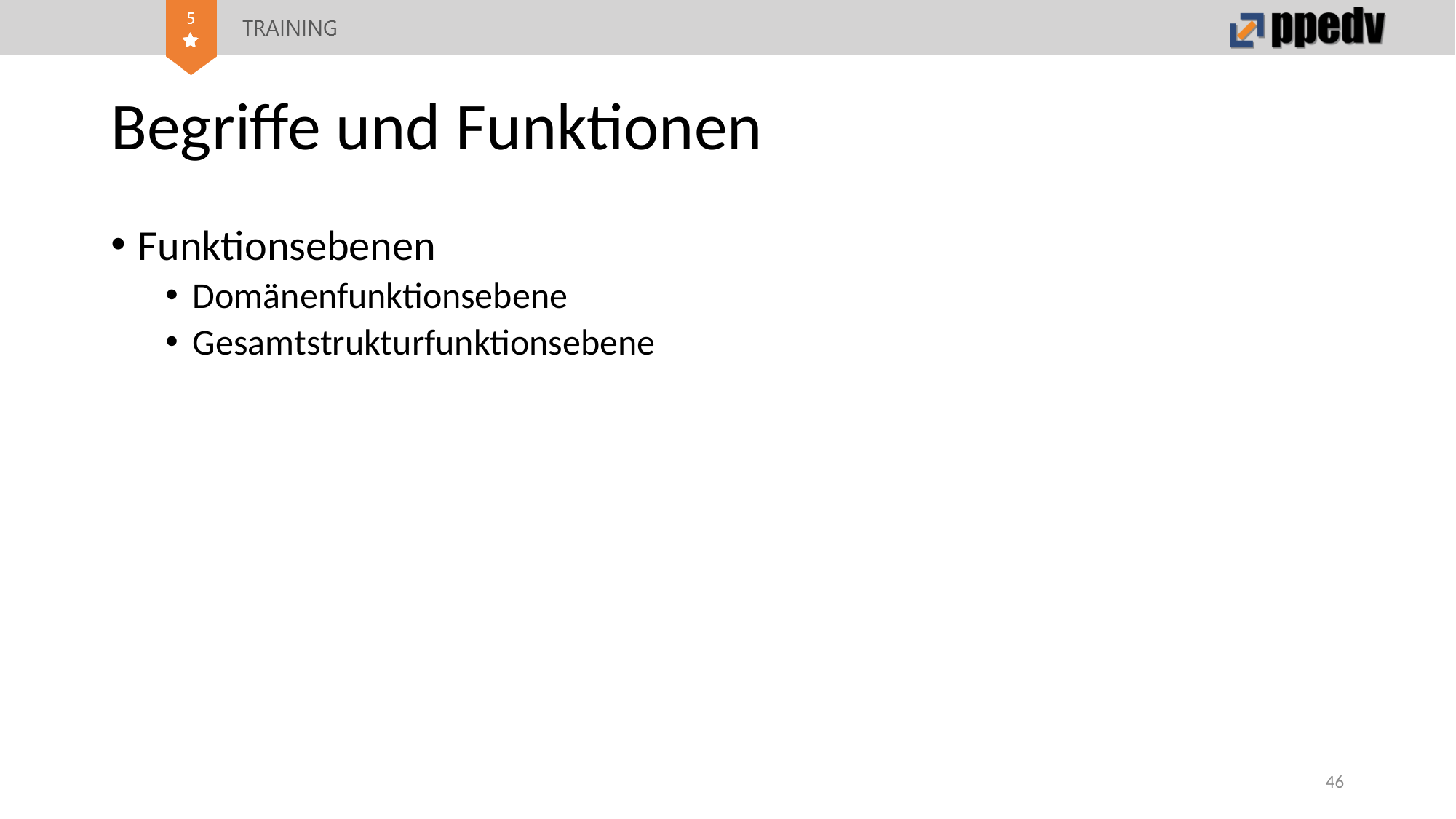

# Begriffe und Funktionen
Funktionsebenen
Domänenfunktionsebene
Gesamtstrukturfunktionsebene
46